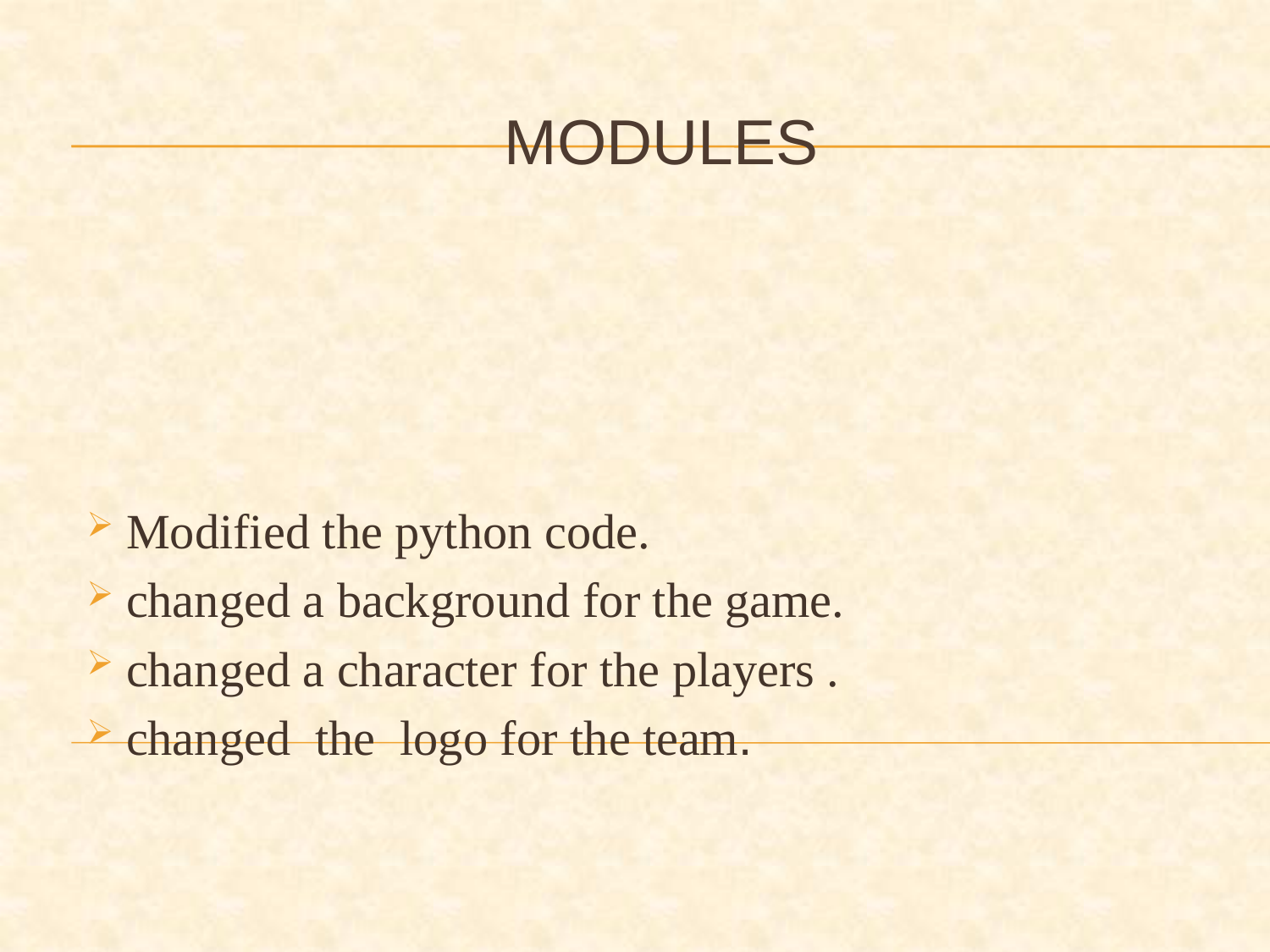

# MODULES
 Modified the python code.
 changed a background for the game.
 changed a character for the players .
 changed  the  logo for the team.